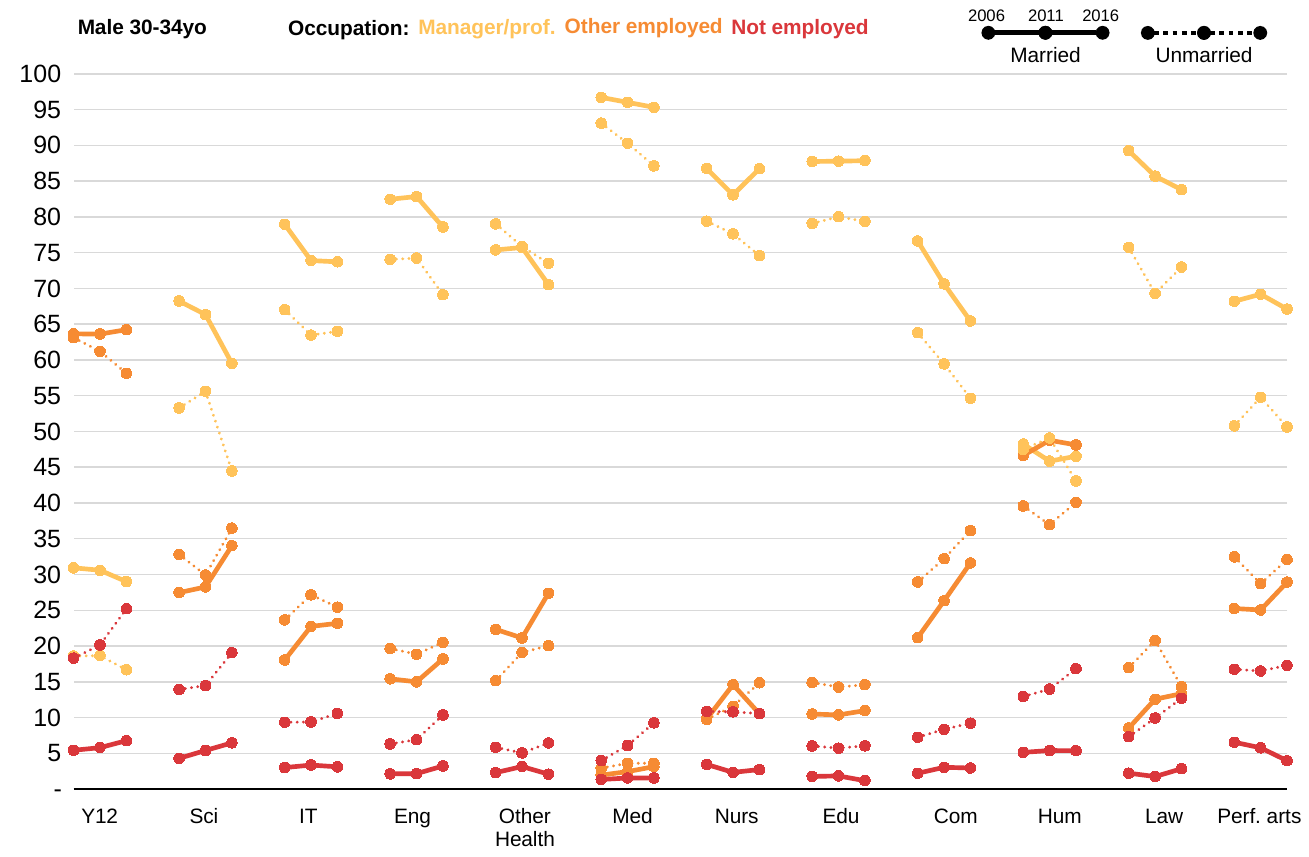

2006
2011
2016
Married
Unmarried
Other employed
Not employed
Male 30-34yo
Manager/prof.
Occupation:

### Chart

| Category | MarriedManager/Professional | MarriedNot managers/professionals | MarriedNot employed | UnmarriedManager/Professional | UnmarriedNot managers/professionals | UnmarriedNot employed |
|---|---|---|---|---|---|---|
| Y12 | 30.92824019492258 | 63.65440540752968 | 5.417354397547748 | 18.587662337662337 | 63.11038961038962 | 18.301948051948052 |
| Y12 | 30.589846079102536 | 63.61769317403883 | 5.792460746858644 | 18.64952825536671 | 61.2183174989316 | 20.1321542457017 |
| Y12 | 29.005839623985185 | 64.2263685135071 | 6.767791862507715 | 16.675017223022483 | 58.12613515375462 | 25.198847623222896 |
|  | None | None | None | None | None | None |
| Science (excl maths) | 68.2367149758454 | 27.463768115942027 | 4.299516908212561 | 53.28916232844298 | 32.79697113109323 | 13.913866540463795 |
| Science (excl maths) | 66.3469443683201 | 28.254316251027678 | 5.398739380652233 | 55.60640732265446 | 29.919908466819223 | 14.473684210526317 |
| Science (excl maths) | 59.51282051282052 | 34.02564102564103 | 6.461538461538462 | 44.470588235294116 | 36.47058823529412 | 19.058823529411764 |
|  | None | None | None | None | None | None |
| IT | 78.96539910928401 | 18.03699897225077 | 2.997601918465228 | 67.02977487291213 | 23.638344226579523 | 9.331880900508352 |
| IT | 73.89994620763851 | 22.743410435718125 | 3.3566433566433567 | 63.47021125089011 | 27.154046997389038 | 9.375741751720865 |
| IT | 73.71923523819584 | 23.175240308439847 | 3.105524453364318 | 63.99999999999999 | 25.430303030303037 | 10.569696969696968 |
|  | None | None | None | None | None | None |
| Engineering | 82.46510713583645 | 15.411834086888145 | 2.123058777275408 | 74.04708520179372 | 19.64686098654708 | 6.306053811659193 |
| Engineering | 82.84965362291705 | 14.987829994383073 | 2.1625163826998692 | 74.2470295661785 | 18.844984802431615 | 6.907985631389886 |
| Engineering | 78.58059342421812 | 18.195669607056935 | 3.22373696872494 | 69.11350844277673 | 20.52063789868668 | 10.365853658536585 |
|  | None | None | None | None | None | None |
| Other health | 75.38314176245211 | 22.31800766283525 | 2.2988505747126435 | 79.02208201892745 | 15.141955835962149 | 5.83596214511041 |
| Other health | 75.71942446043167 | 21.133093525179856 | 3.147482014388489 | 75.85964912280701 | 19.087719298245613 | 5.052631578947368 |
| Other health | 70.54462503564301 | 27.37382378100941 | 2.0815511833475906 | 73.50961538461537 | 20.048076923076923 | 6.442307692307692 |
|  | None | None | None | None | None | None |
| Medicine | 96.7059780398536 | 1.9520130134200893 | 1.3420089467263114 | 93.10344827586206 | 2.9177718832891246 | 3.978779840848806 |
| Medicine | 96.01787891101179 | 2.438033319788704 | 1.5440877691995123 | 90.30470914127424 | 3.6011080332409975 | 6.094182825484765 |
| Medicine | 95.32075471698113 | 3.1320754716981134 | 1.5471698113207546 | 87.13318284424379 | 3.611738148984199 | 9.255079006772009 |
|  | None | None | None | None | None | None |
| Nursing | 86.76337262012692 | 9.791477787851315 | 3.445149592021759 | 79.4007490636704 | 9.737827715355806 | 10.861423220973784 |
| Nursing | 83.08219178082192 | 14.589041095890412 | 2.328767123287671 | 77.63157894736842 | 11.578947368421053 | 10.789473684210527 |
| Nursing | 86.74521354933727 | 10.53019145802651 | 2.72459499263623 | 74.58745874587459 | 14.85148514851485 | 10.561056105610561 |
|  | None | None | None | None | None | None |
| Education | 87.74666416087202 | 10.486750610787446 | 1.7665852283405374 | 79.08224076281287 | 14.898688915375446 | 6.019070321811681 |
| Education | 87.79261314374892 | 10.369342812554189 | 1.8380440436968963 | 80.02357100766058 | 14.260459634649381 | 5.715969357690041 |
| Education | 87.8620458730956 | 10.966013728444667 | 1.1719403984597354 | 79.36772046589017 | 14.58679977814753 | 6.045479755962285 |
|  | None | None | None | None | None | None |
| Commerce | 76.62074554294975 | 21.168094466311647 | 2.211159990738597 | 63.81126889601466 | 28.95098488318828 | 7.237746220797068 |
| Commerce | 70.63235753724346 | 26.325658922804458 | 3.0419835399520783 | 59.449566160520604 | 32.19902386117137 | 8.351409978308027 |
| Commerce | 65.44532627865962 | 31.609347442680768 | 2.945326278659612 | 54.65359621103646 | 36.13834122700737 | 9.208062561956162 |
|  | None | None | None | None | None | None |
| Humanities | 48.23188405797102 | 46.63768115942029 | 5.130434782608695 | 47.492163009404386 | 39.576802507836994 | 12.931034482758621 |
| Humanities | 45.84580838323353 | 48.764970059880234 | 5.389221556886228 | 49.07926341072858 | 36.949559647718175 | 13.971176941553242 |
| Humanities | 46.52727709685172 | 48.113434270608025 | 5.359288632540254 | 43.078758949880665 | 40.095465393794754 | 16.82577565632458 |
|  | None | None | None | None | None | None |
| Law | 89.24818108326596 | 8.52869846402587 | 2.223120452708165 | 75.73872472783826 | 16.951788491446347 | 7.309486780715396 |
| Law | 85.69434752267969 | 12.56106071179344 | 1.7445917655268668 | 69.30232558139535 | 20.77519379844961 | 9.922480620155039 |
| Law | 83.81374722838137 | 13.340724316334072 | 2.8455284552845526 | 72.9903536977492 | 14.308681672025724 | 12.700964630225082 |
|  | None | None | None | None | None | None |
| Performing Arts | 68.20388349514562 | 25.242718446601938 | 6.553398058252427 | 50.78534031413612 | 32.460732984293195 | 16.75392670157068 |
| Performing Arts | 69.19275123558485 | 25.04118616144975 | 5.766062602965404 | 54.78547854785478 | 28.712871287128717 | 16.5016501650165 |
| Performing Arts | 67.10719530102789 | 28.928046989721 | 3.9647577092511015 | 50.62893081761006 | 32.075471698113205 | 17.29559748427673 |
Y12
Sci
IT
Eng
Other
Health
Med
Nurs
Edu
Com
Hum
Law
Perf. arts